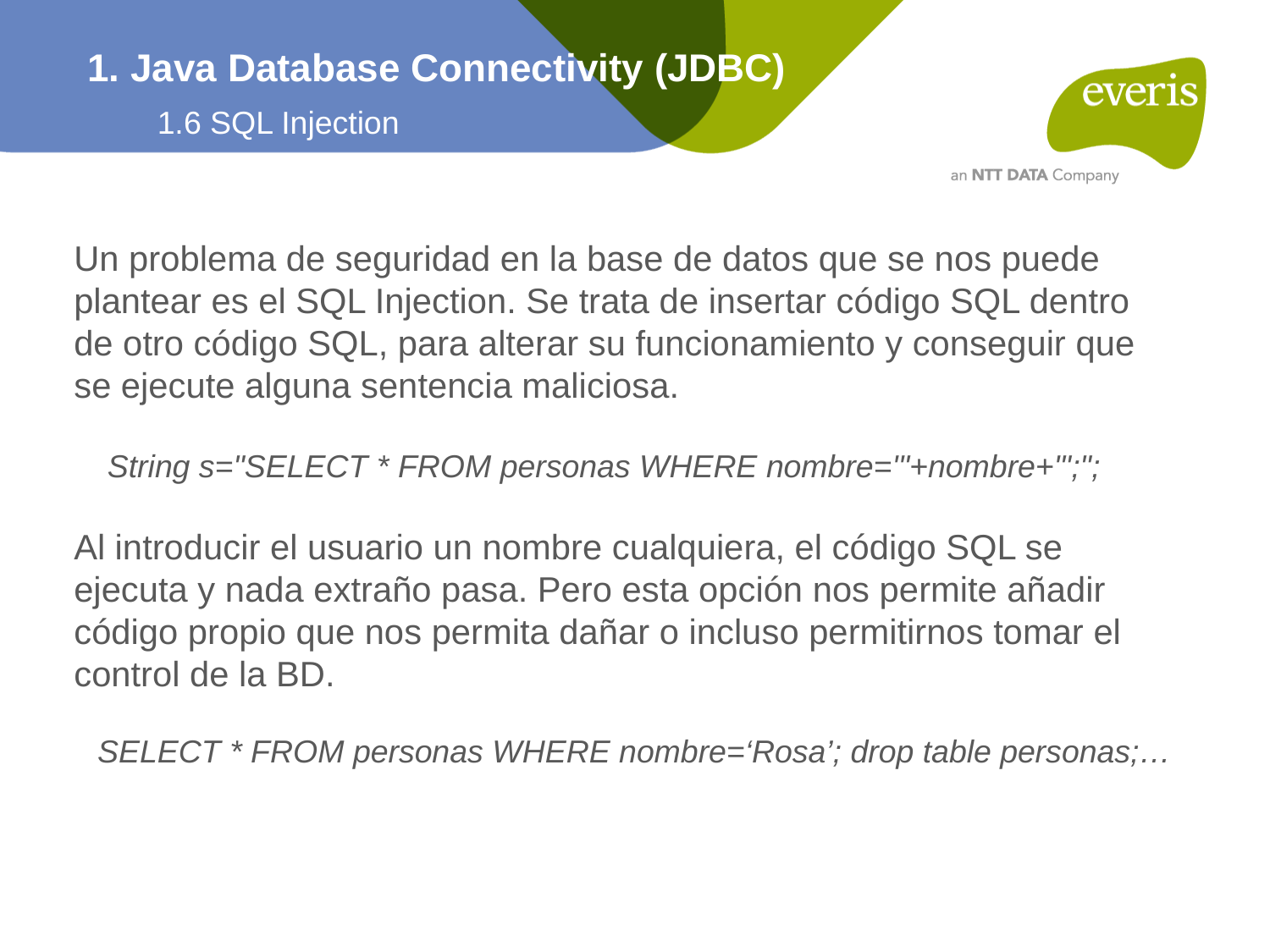

1. Java Database Connectivity (JDBC)

1.6 SQL Injection
Un problema de seguridad en la base de datos que se nos puede plantear es el SQL Injection. Se trata de insertar código SQL dentro de otro código SQL, para alterar su funcionamiento y conseguir que se ejecute alguna sentencia maliciosa.
String s="SELECT * FROM personas WHERE nombre='"+nombre+"';";
Al introducir el usuario un nombre cualquiera, el código SQL se ejecuta y nada extraño pasa. Pero esta opción nos permite añadir código propio que nos permita dañar o incluso permitirnos tomar el control de la BD.
SELECT * FROM personas WHERE nombre=‘Rosa’; drop table personas;…